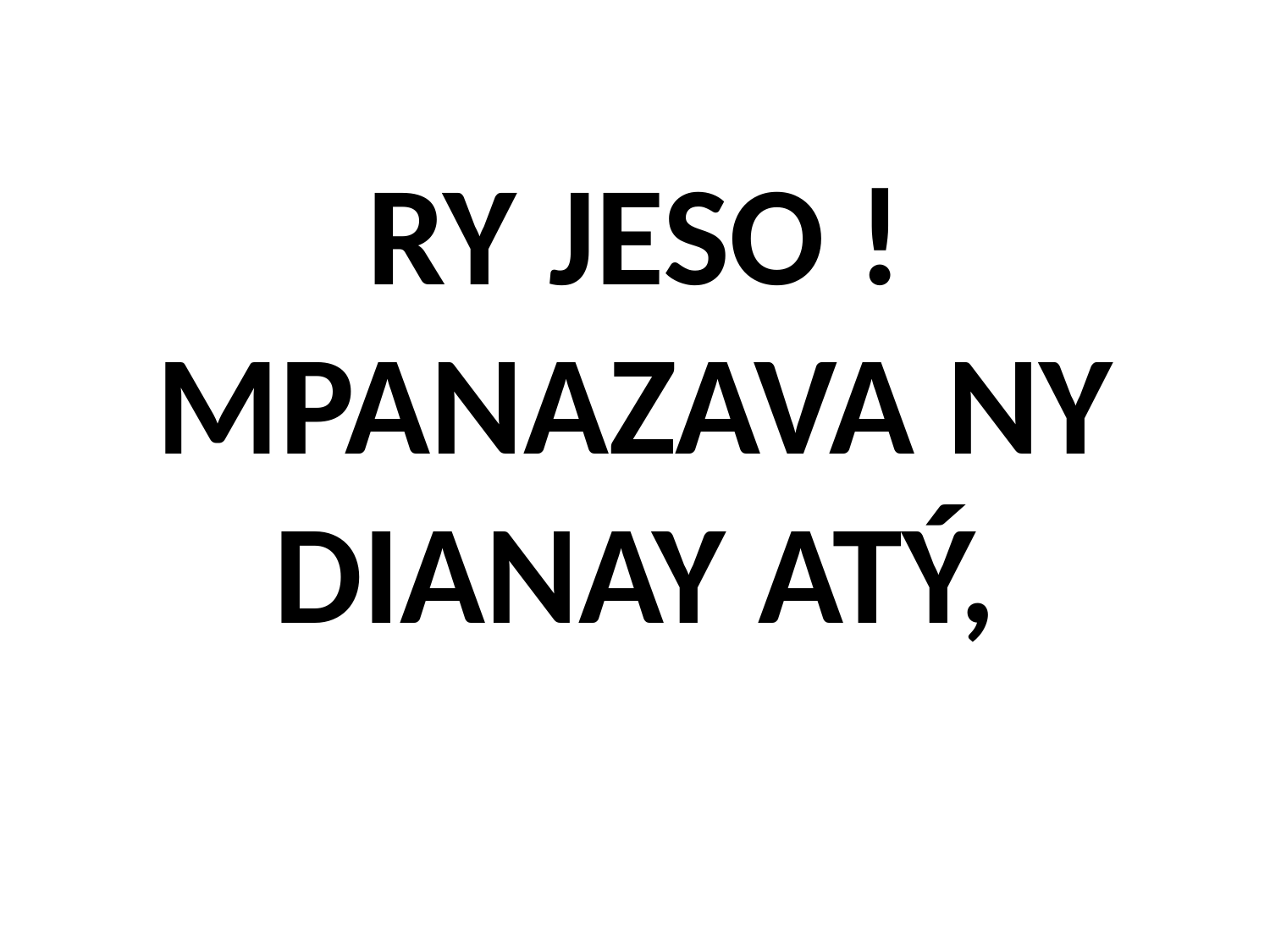

# RY JESO ! MPANAZAVA NY DIANAY ATÝ,